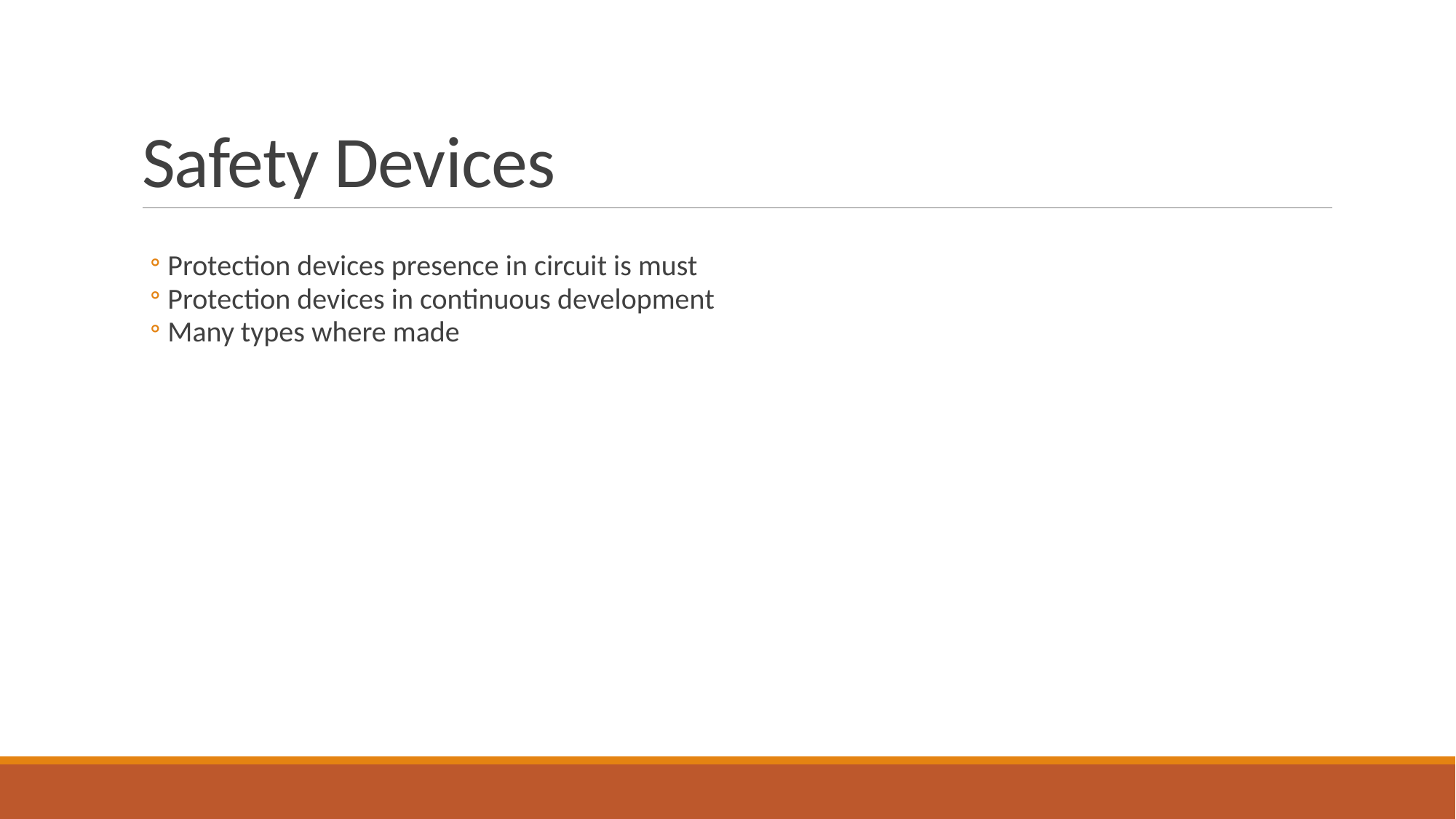

# Safety Devices
Protection devices presence in circuit is must
Protection devices in continuous development
Many types where made